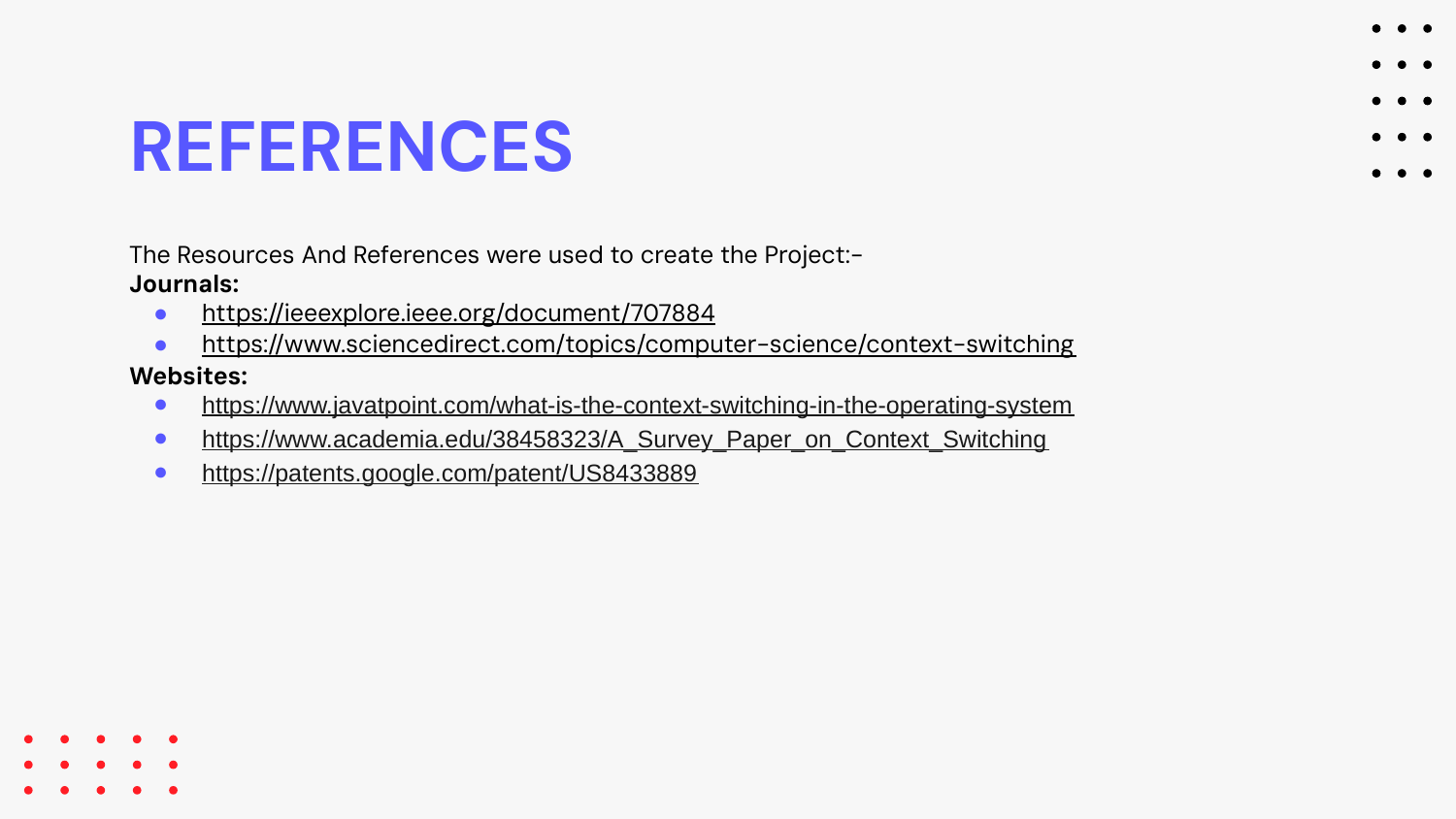

# REFERENCES
The Resources And References were used to create the Project:-
Journals:
https://ieeexplore.ieee.org/document/707884
https://www.sciencedirect.com/topics/computer-science/context-switching
Websites:
https://www.javatpoint.com/what-is-the-context-switching-in-the-operating-system
https://www.academia.edu/38458323/A_Survey_Paper_on_Context_Switching
https://patents.google.com/patent/US8433889